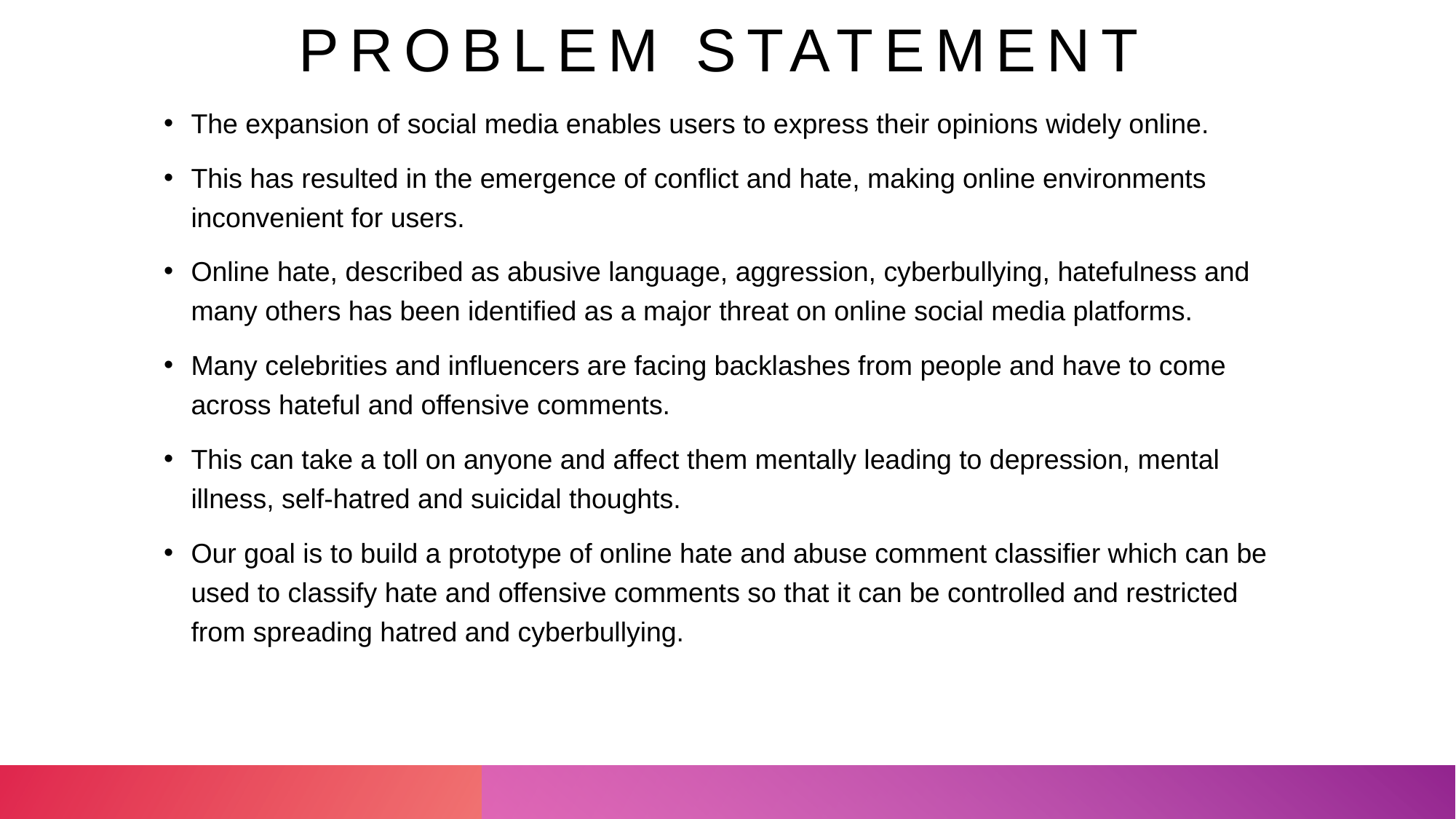

# Problem Statement

The expansion of social media enables users to express their opinions widely online.
This has resulted in the emergence of conflict and hate, making online environments inconvenient for users.
Online hate, described as abusive language, aggression, cyberbullying, hatefulness and many others has been identified as a major threat on online social media platforms.
Many celebrities and influencers are facing backlashes from people and have to come across hateful and offensive comments.
This can take a toll on anyone and affect them mentally leading to depression, mental illness, self-hatred and suicidal thoughts.
Our goal is to build a prototype of online hate and abuse comment classifier which can be used to classify hate and offensive comments so that it can be controlled and restricted from spreading hatred and cyberbullying.